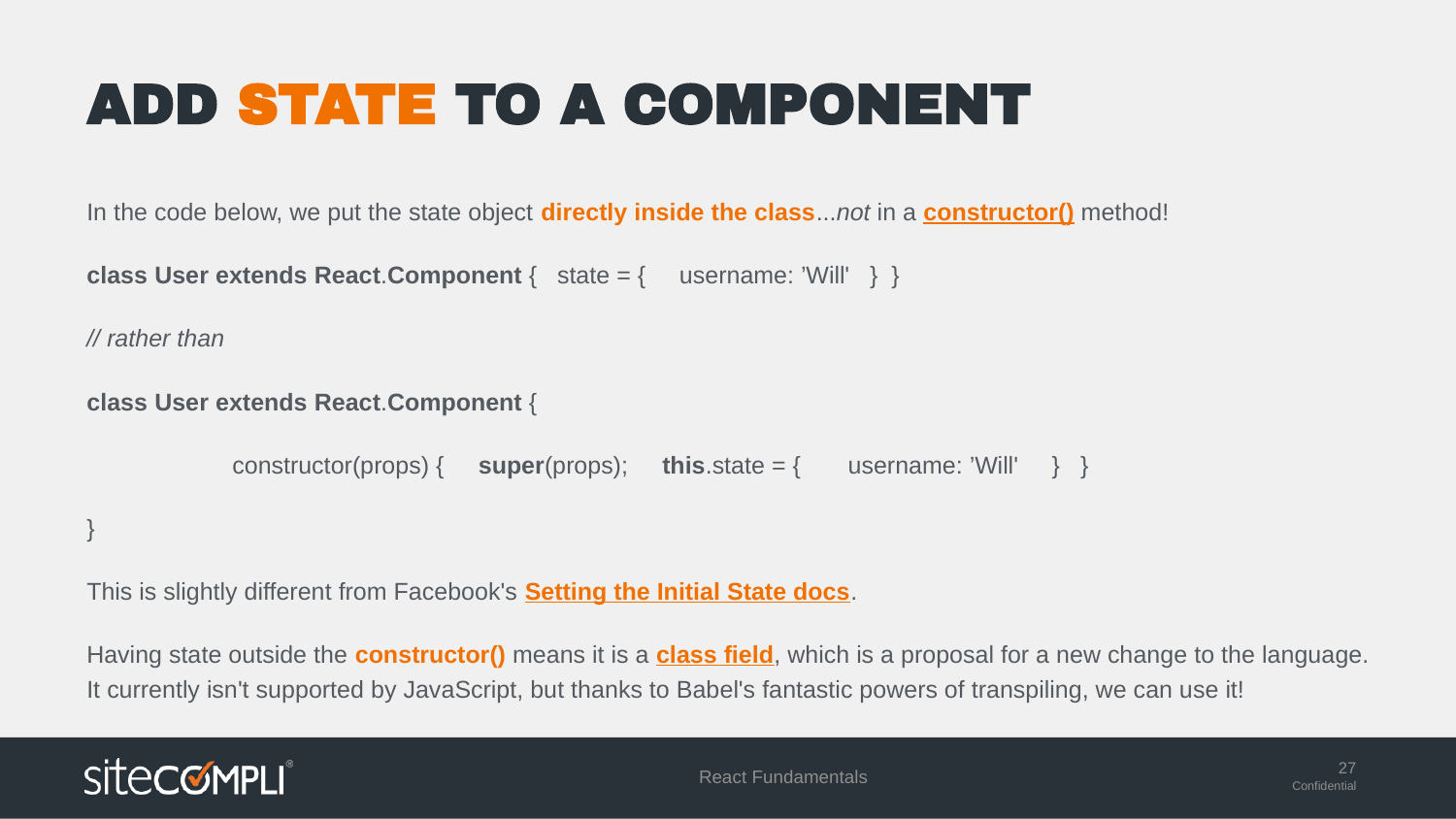

# Add state to a component
In the code below, we put the state object directly inside the class...not in a constructor() method!
class User extends React.Component {   state = {     username: ’Will'   }  }
// rather than
class User extends React.Component {
	constructor(props) {     super(props);     this.state = {       username: ’Will'     }   }
}
This is slightly different from Facebook's Setting the Initial State docs.
Having state outside the constructor() means it is a class field, which is a proposal for a new change to the language. It currently isn't supported by JavaScript, but thanks to Babel's fantastic powers of transpiling, we can use it!
React Fundamentals
27